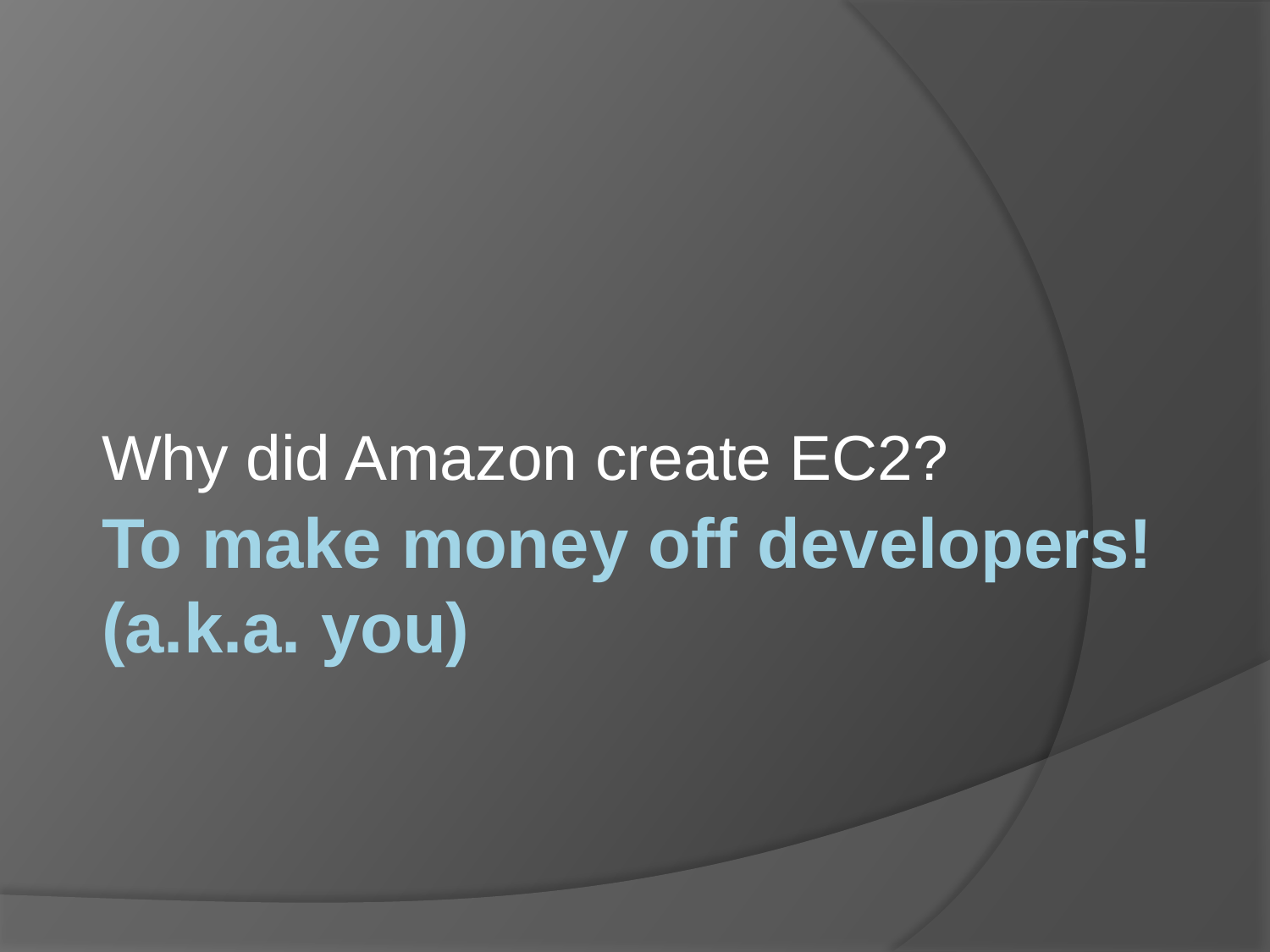

Why did Amazon create EC2?
# To make money off developers! (a.k.a. you)